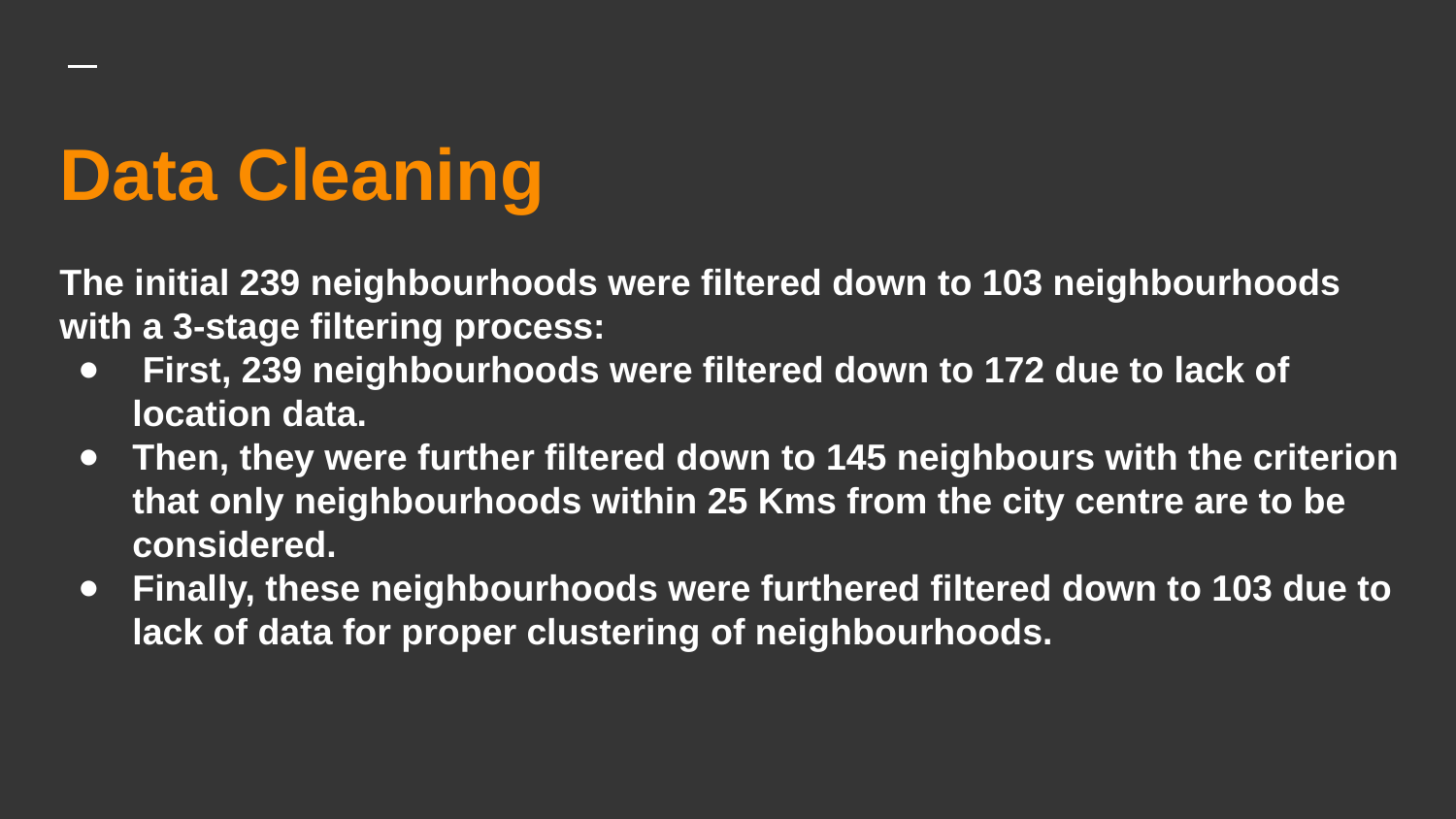

# Data Cleaning

The initial 239 neighbourhoods were filtered down to 103 neighbourhoods with a 3-stage filtering process:
 First, 239 neighbourhoods were filtered down to 172 due to lack of location data.
Then, they were further filtered down to 145 neighbours with the criterion that only neighbourhoods within 25 Kms from the city centre are to be considered.
Finally, these neighbourhoods were furthered filtered down to 103 due to lack of data for proper clustering of neighbourhoods.